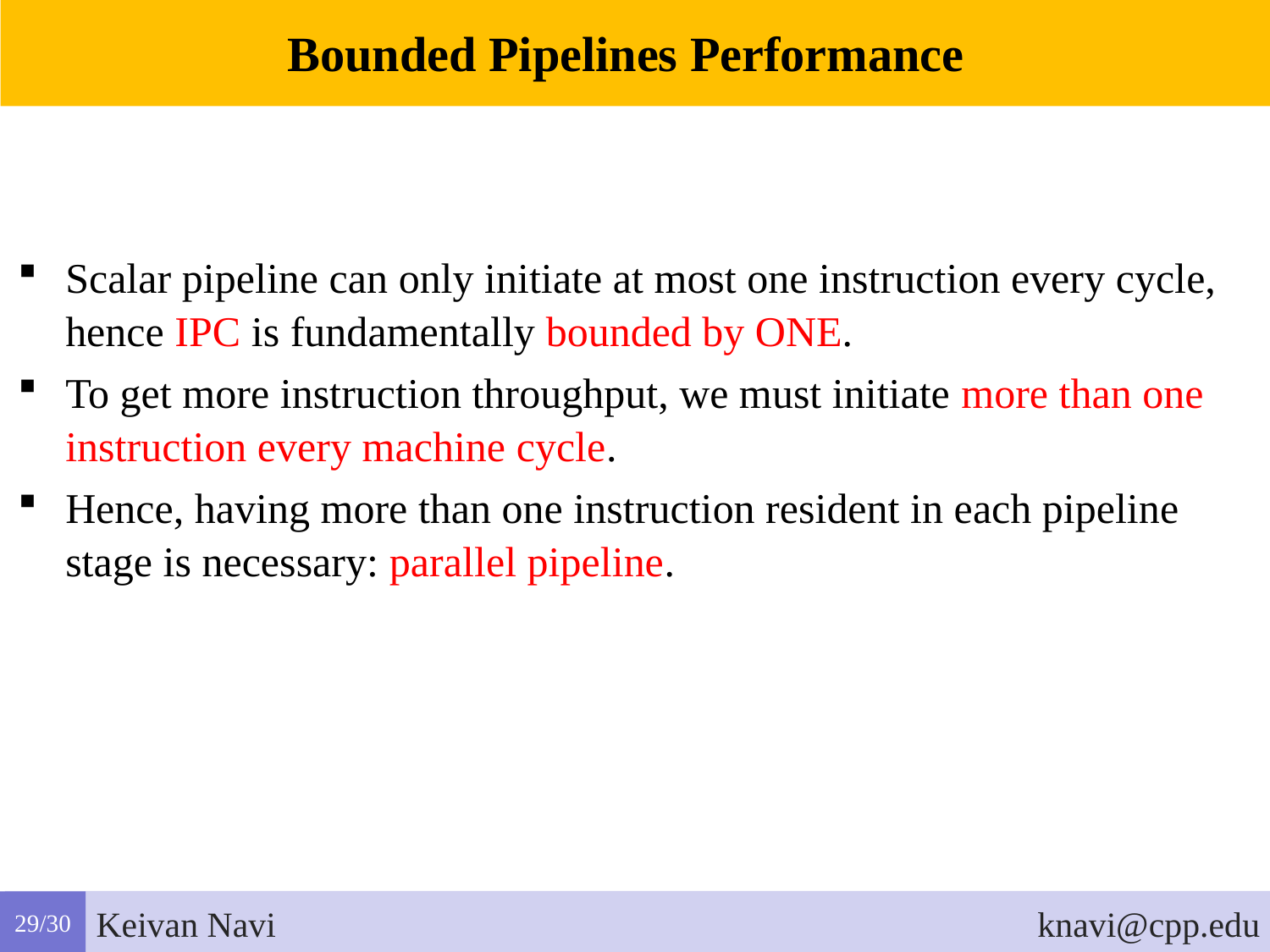

Bounded Pipelines Performance
Scalar pipeline can only initiate at most one instruction every cycle, hence IPC is fundamentally bounded by ONE.
To get more instruction throughput, we must initiate more than one instruction every machine cycle.
Hence, having more than one instruction resident in each pipeline stage is necessary: parallel pipeline.

29/30
Keivan Navi
knavi@cpp.edu